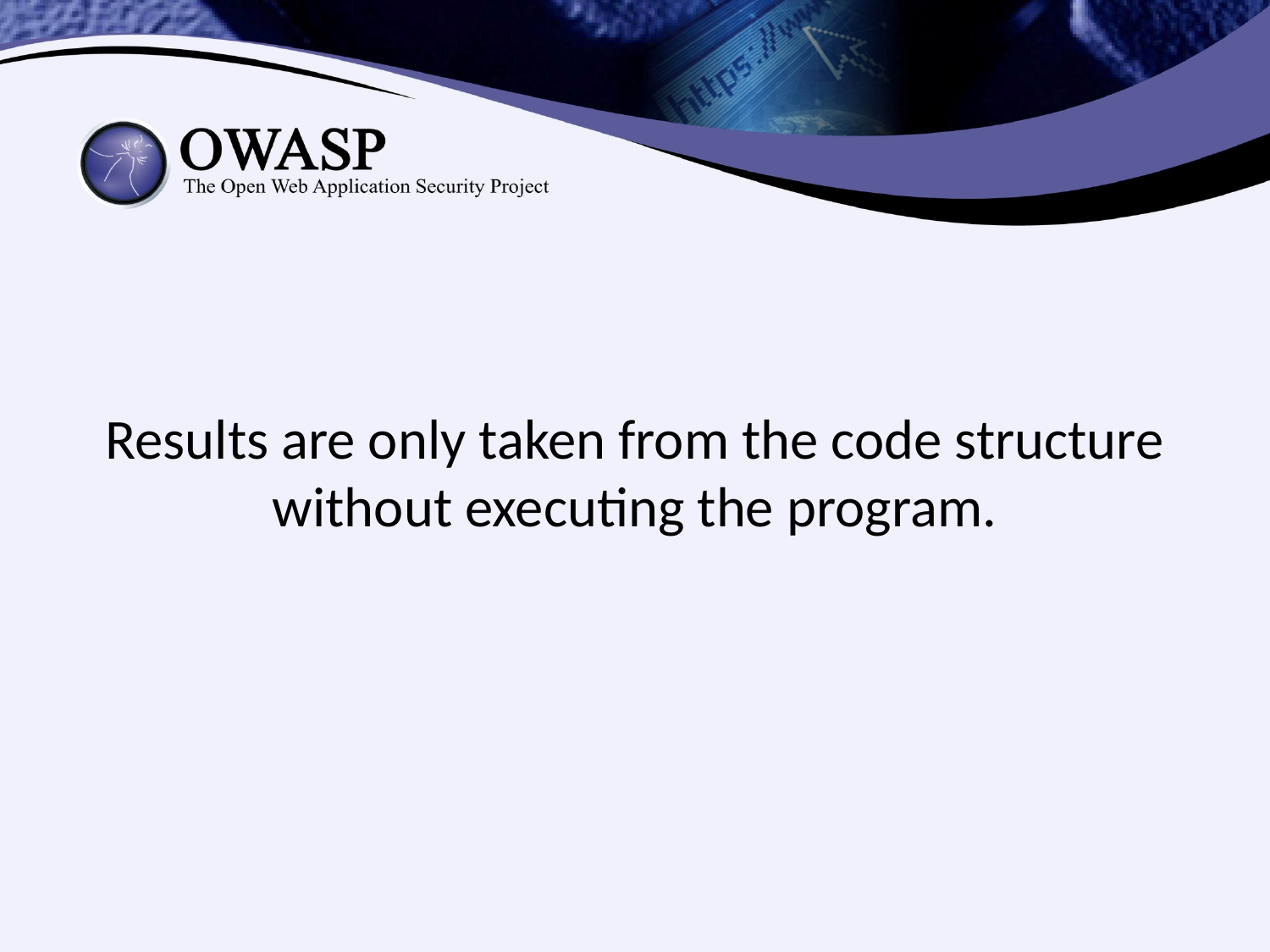

Results are only taken from the code structure without executing the program.